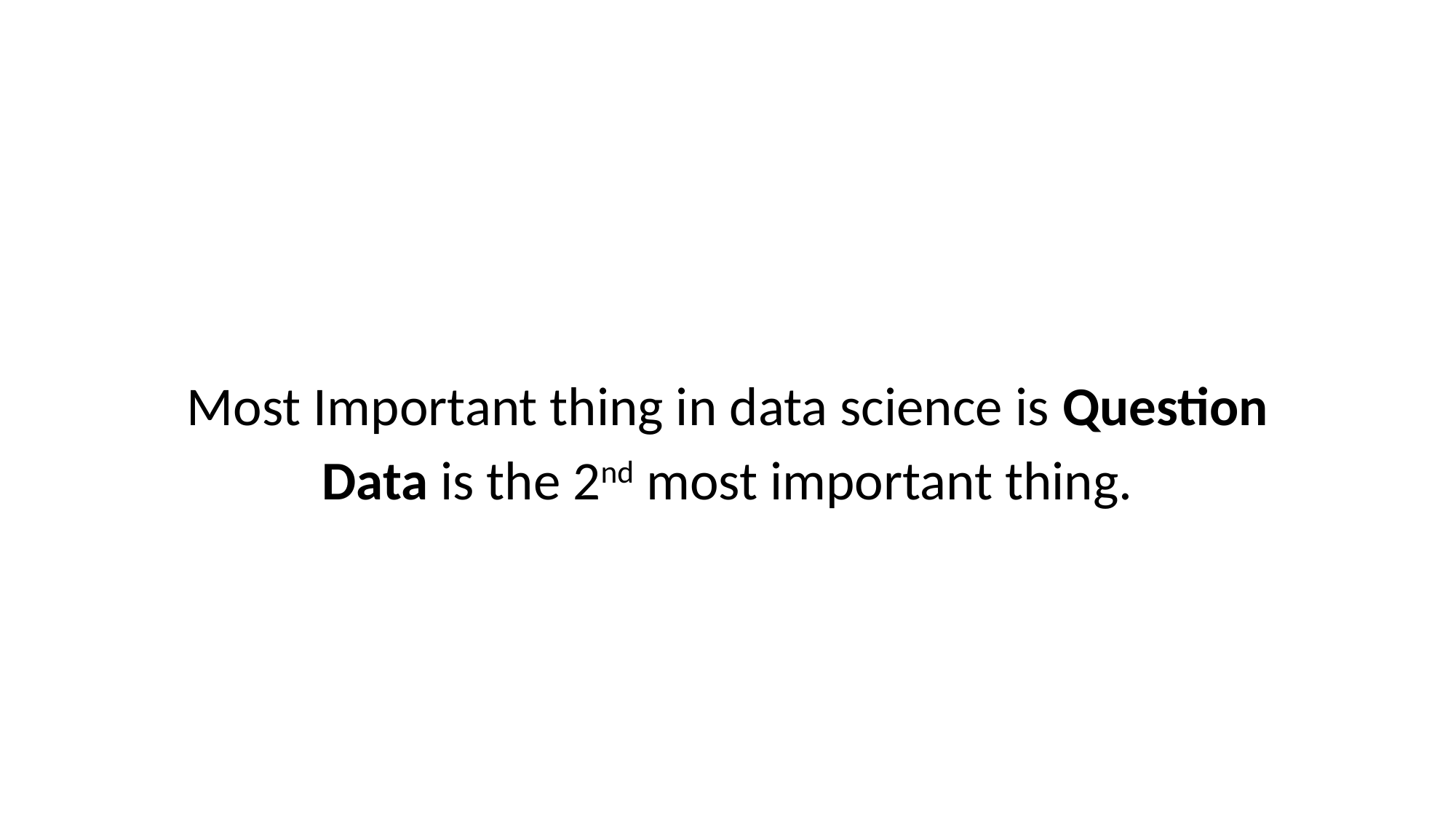

Most Important thing in data science is Question
Data is the 2nd most important thing.